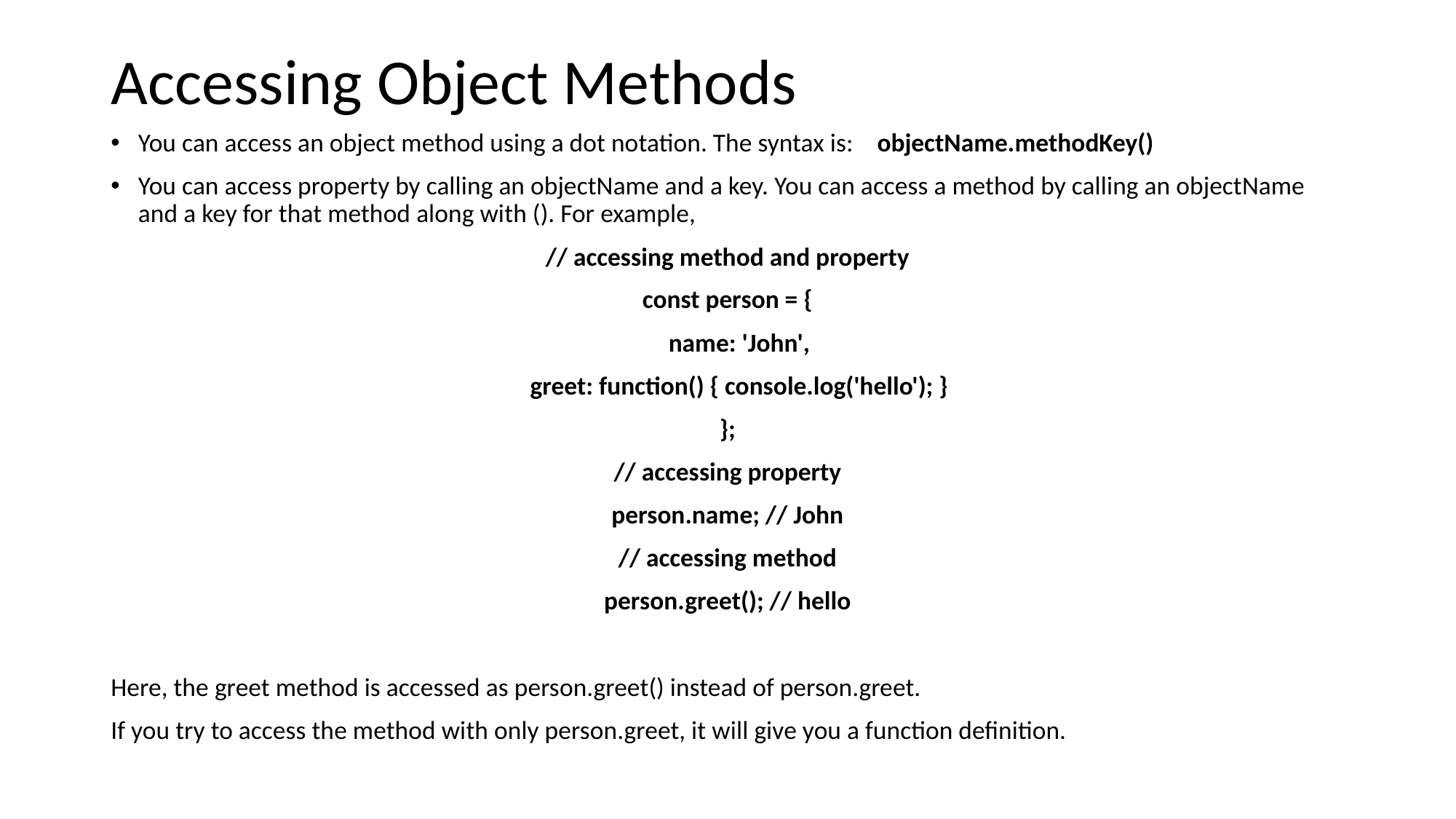

# Accessing Object Methods
You can access an object method using a dot notation. The syntax is:    objectName.methodKey()
You can access property by calling an objectName and a key. You can access a method by calling an objectName and a key for that method along with (). For example,
// accessing method and property
const person = {
    name: 'John',
    greet: function() { console.log('hello'); }
};
// accessing property
person.name; // John
// accessing method
person.greet(); // hello

Here, the greet method is accessed as person.greet() instead of person.greet.
If you try to access the method with only person.greet, it will give you a function definition.